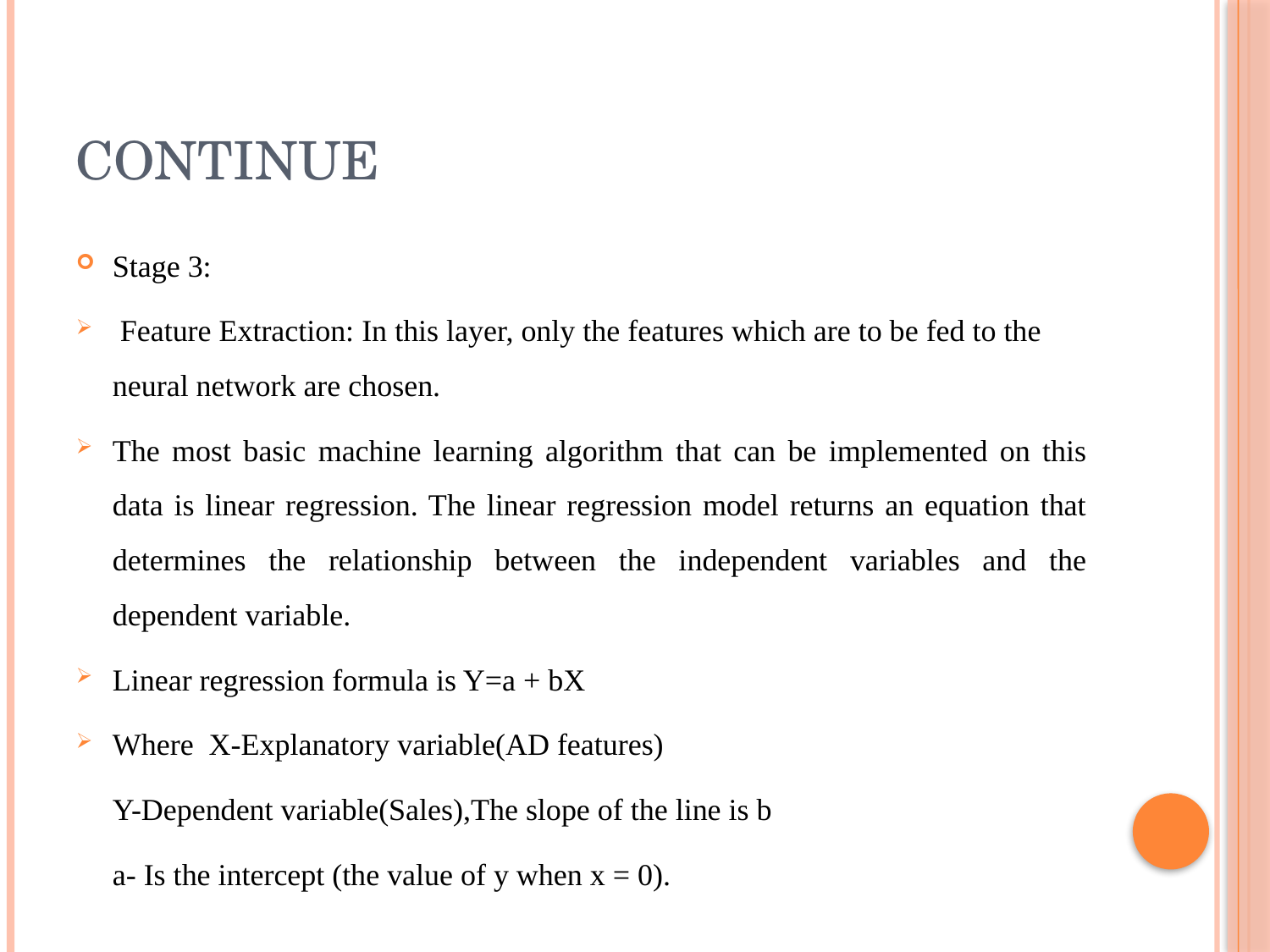

# continue
Stage 3:
 Feature Extraction: In this layer, only the features which are to be fed to the neural network are chosen.
The most basic machine learning algorithm that can be implemented on this data is linear regression. The linear regression model returns an equation that determines the relationship between the independent variables and the dependent variable.
Linear regression formula is Y=a + bX
Where  X-Explanatory variable(AD features)
		Y-Dependent variable(Sales),The slope of the line is b
		a- Is the intercept (the value of y when x = 0).